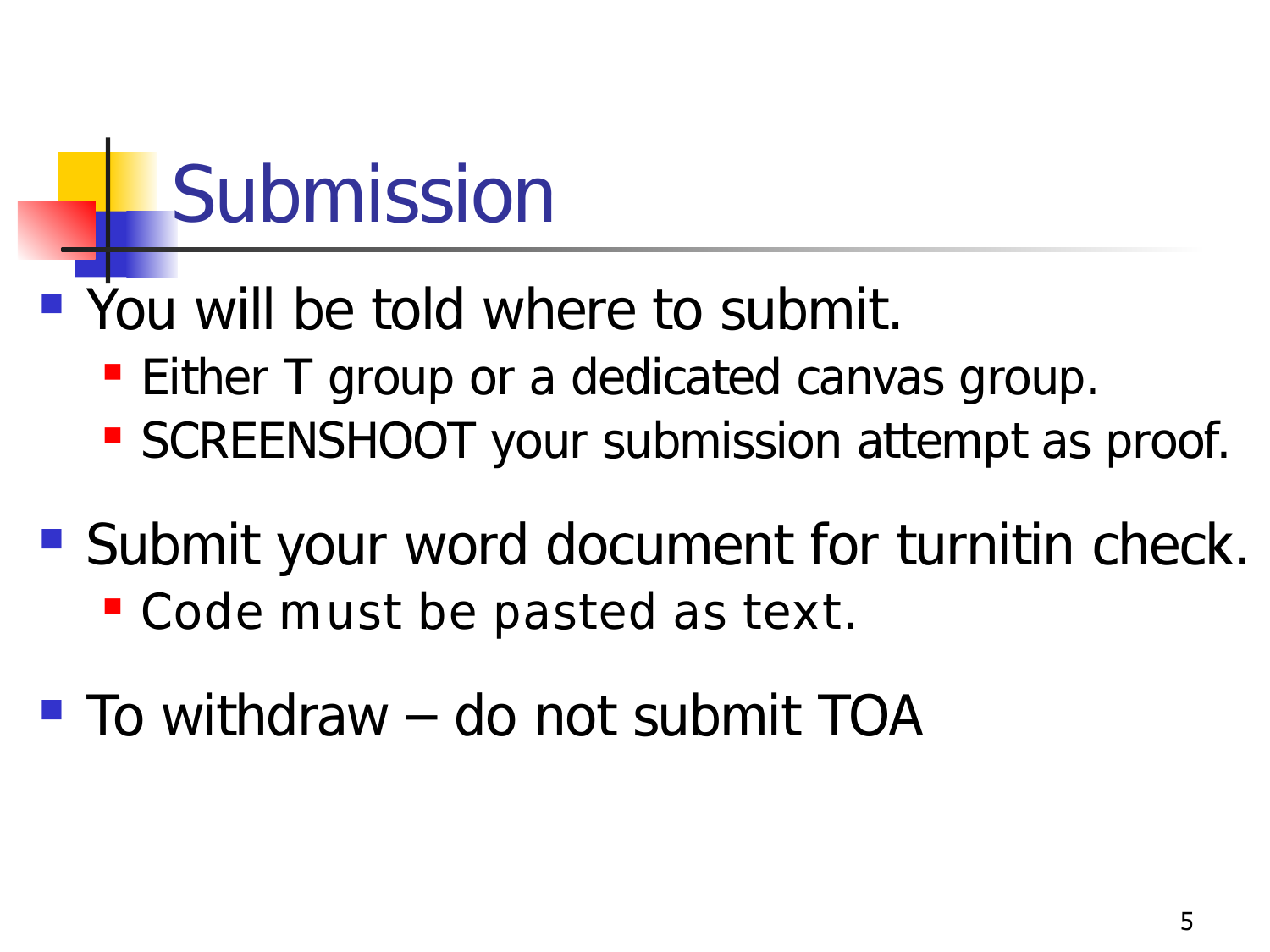

# Submission
You will be told where to submit.
Either T group or a dedicated canvas group.
SCREENSHOOT your submission attempt as proof.

Submit your word document for turnitin check.
Code must be pasted as text.

To withdraw – do not submit TOA

5